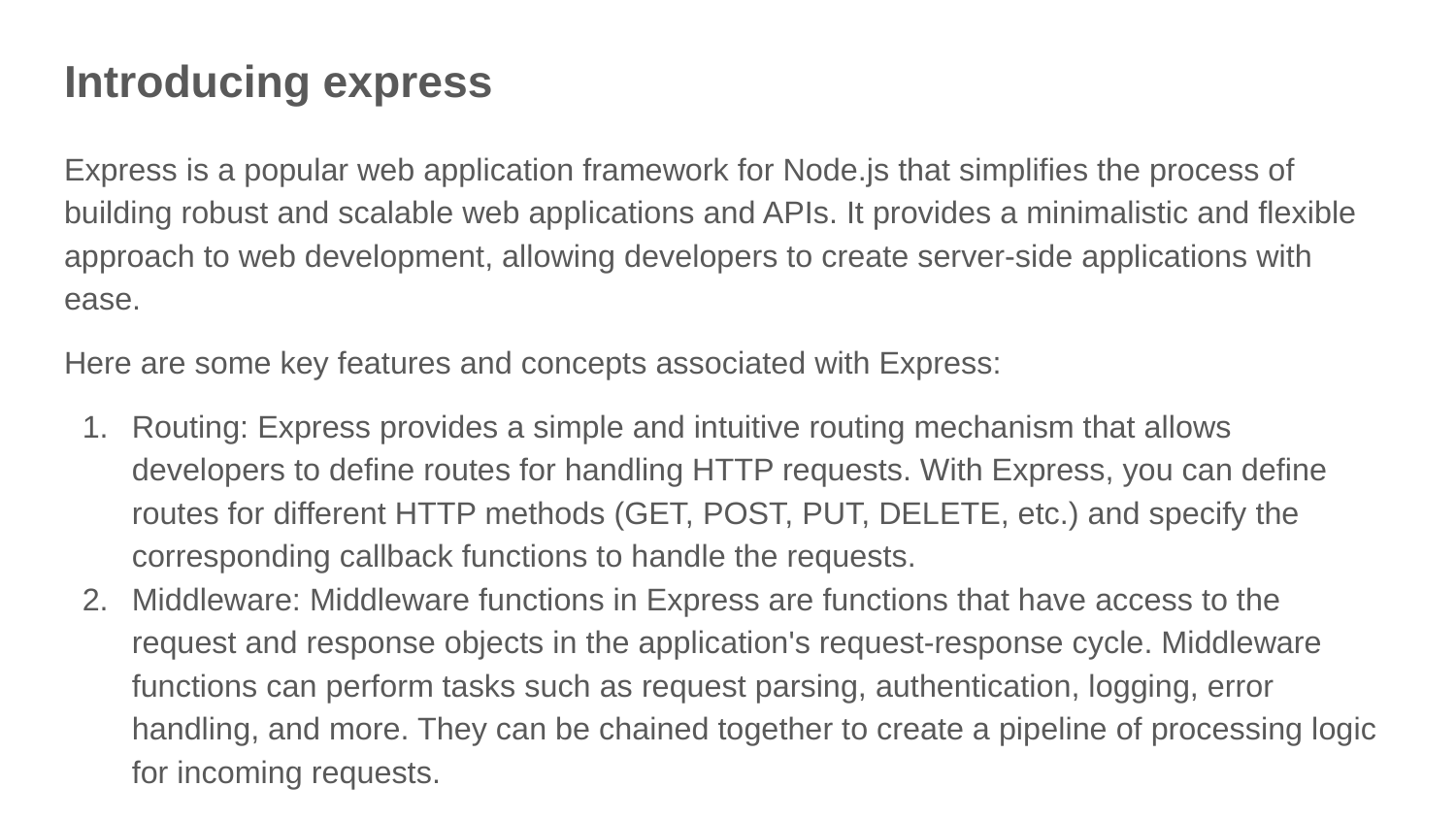

# Introducing express
Express is a popular web application framework for Node.js that simplifies the process of building robust and scalable web applications and APIs. It provides a minimalistic and flexible approach to web development, allowing developers to create server-side applications with ease.
Here are some key features and concepts associated with Express:
Routing: Express provides a simple and intuitive routing mechanism that allows developers to define routes for handling HTTP requests. With Express, you can define routes for different HTTP methods (GET, POST, PUT, DELETE, etc.) and specify the corresponding callback functions to handle the requests.
Middleware: Middleware functions in Express are functions that have access to the request and response objects in the application's request-response cycle. Middleware functions can perform tasks such as request parsing, authentication, logging, error handling, and more. They can be chained together to create a pipeline of processing logic for incoming requests.